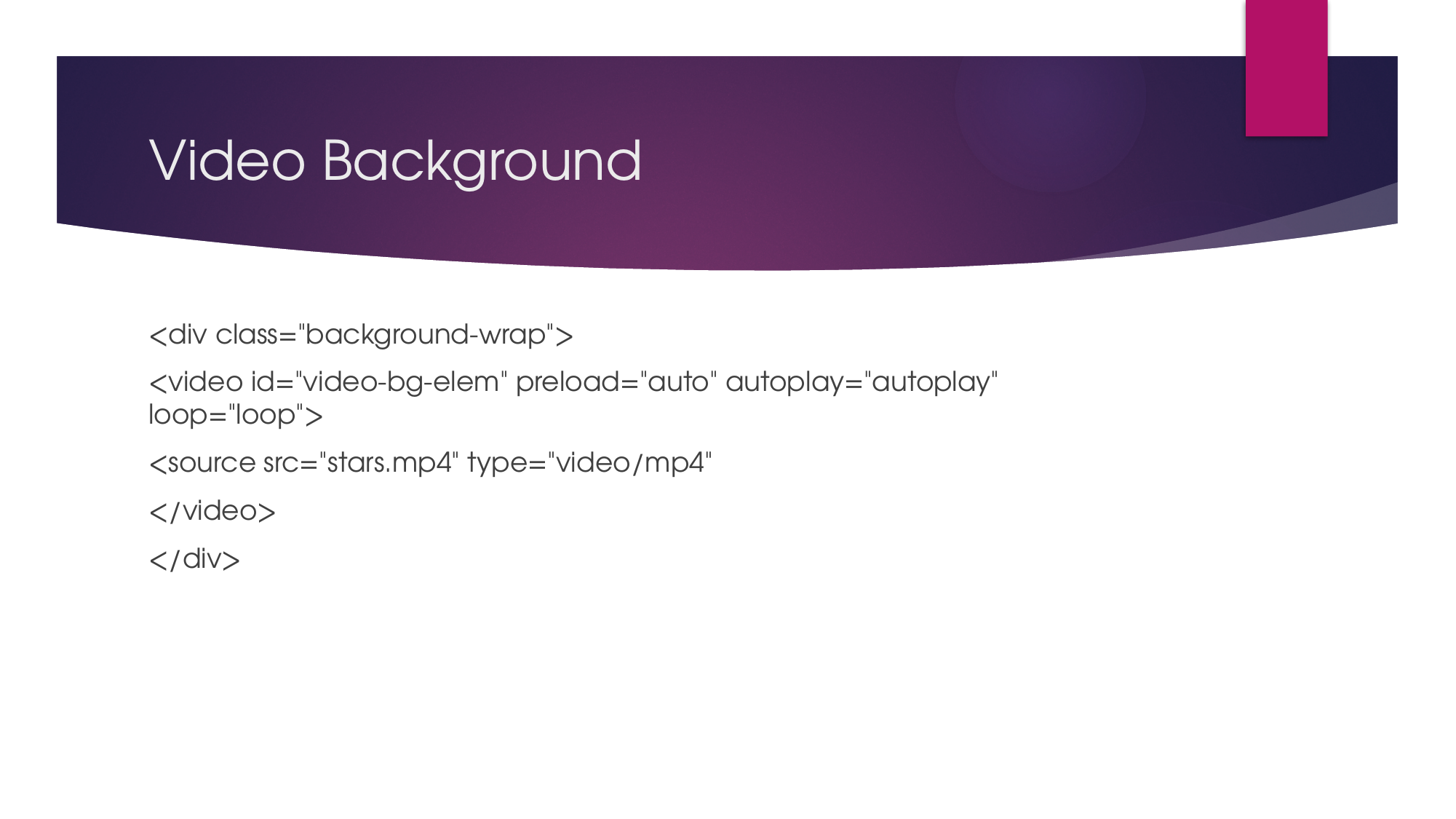

# Video Background
<div class="background-wrap">
<video id="video-bg-elem" preload="auto" autoplay="autoplay" loop="loop">
<source src="stars.mp4" type="video/mp4"
</video>
</div>